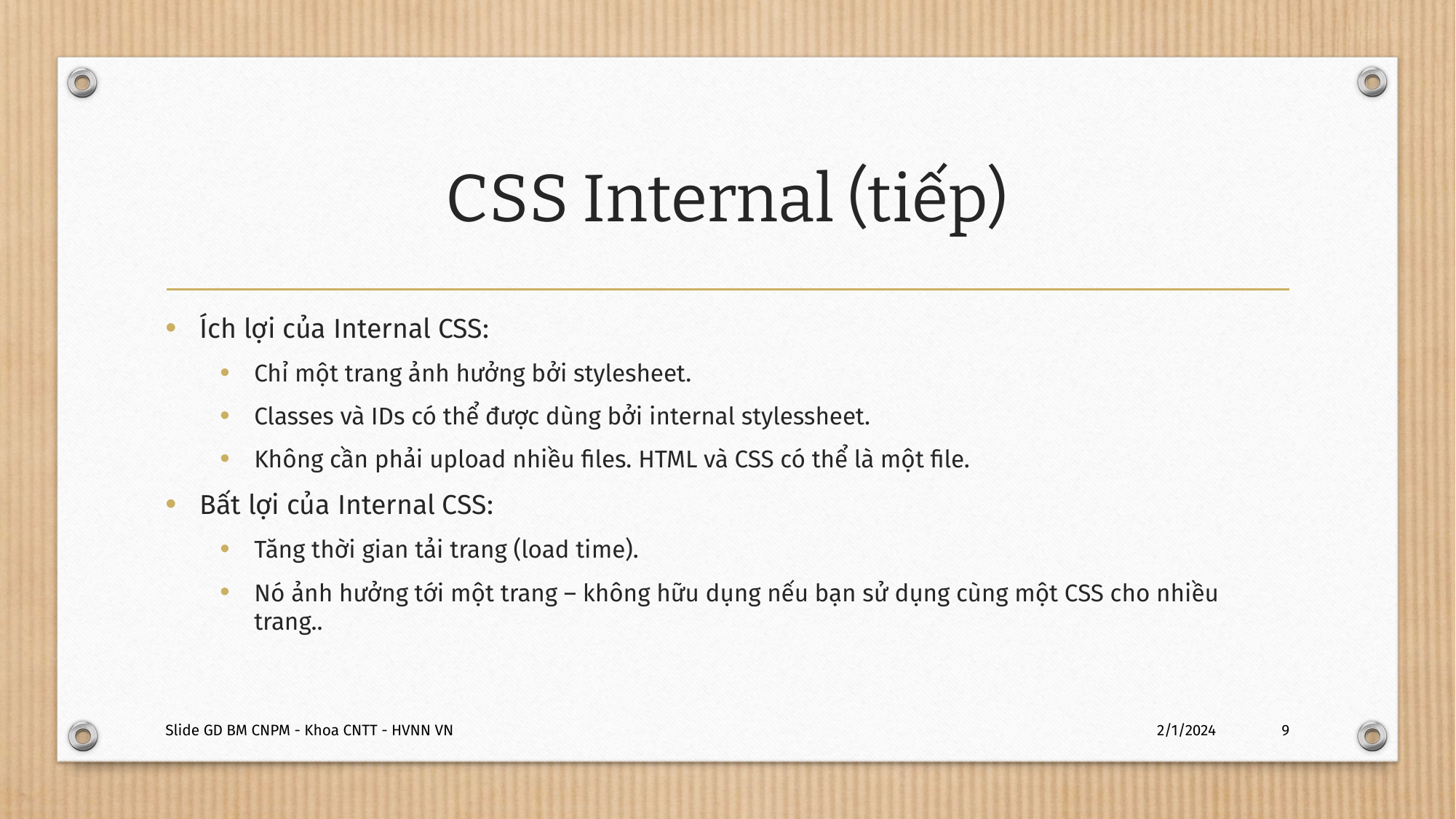

# CSS Internal (tiếp)
Ích lợi của Internal CSS:
Chỉ một trang ảnh hưởng bởi stylesheet.
Classes và IDs có thể được dùng bởi internal stylessheet.
Không cần phải upload nhiều files. HTML và CSS có thể là một file.
Bất lợi của Internal CSS:
Tăng thời gian tải trang (load time).
Nó ảnh hưởng tới một trang – không hữu dụng nếu bạn sử dụng cùng một CSS cho nhiều trang..

Slide GD BM CNPM - Khoa CNTT - HVNN VN
2/1/2024
9